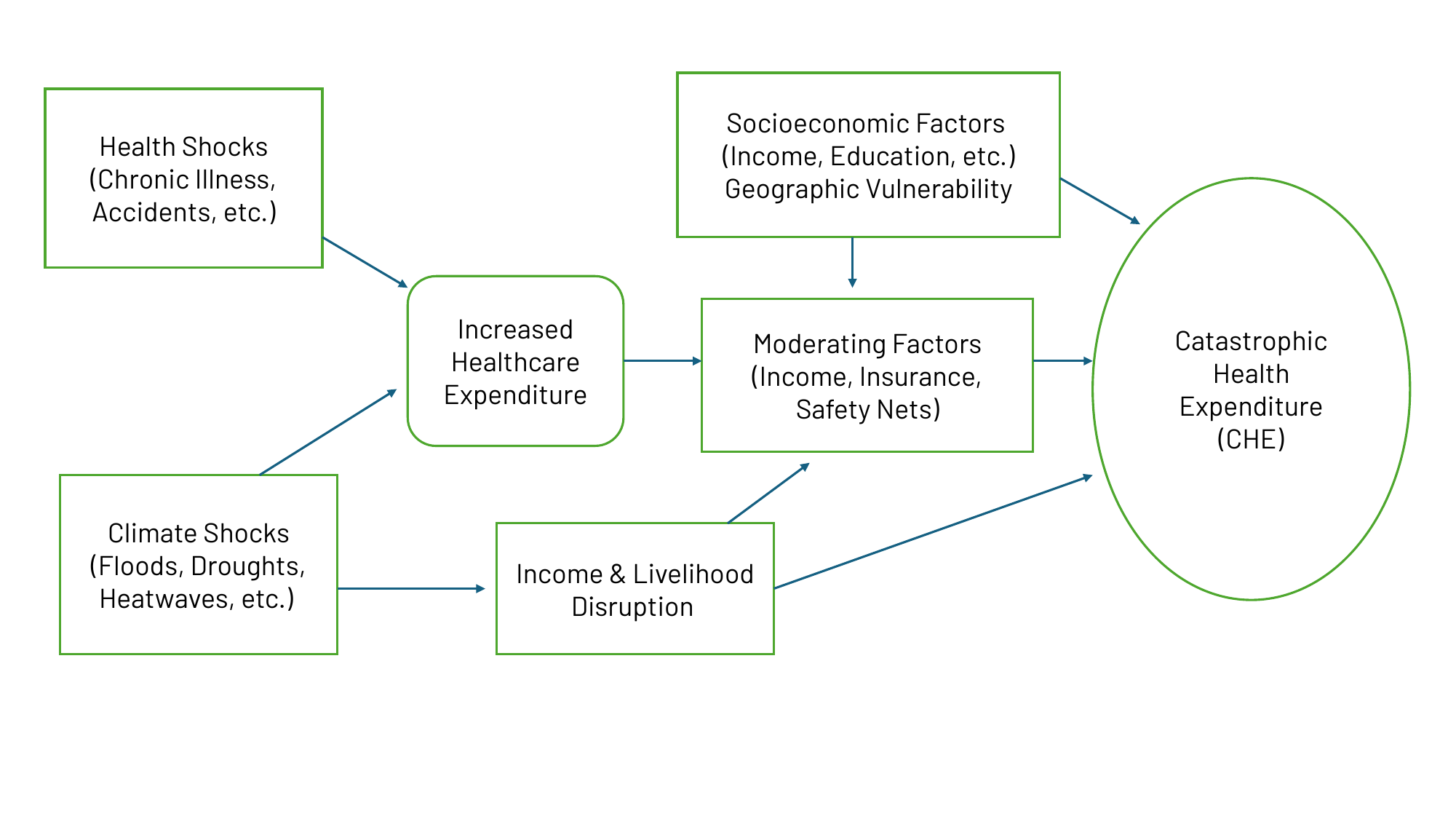

Socioeconomic Factors
(Income, Education, etc.)
Geographic Vulnerability
Health Shocks
(Chronic Illness, Accidents, etc.)
Catastrophic Health Expenditure (CHE)
Increased Healthcare
Expenditure
Moderating Factors
(Income, Insurance, Safety Nets)
Climate Shocks
(Floods, Droughts, Heatwaves, etc.)
Income & Livelihood Disruption